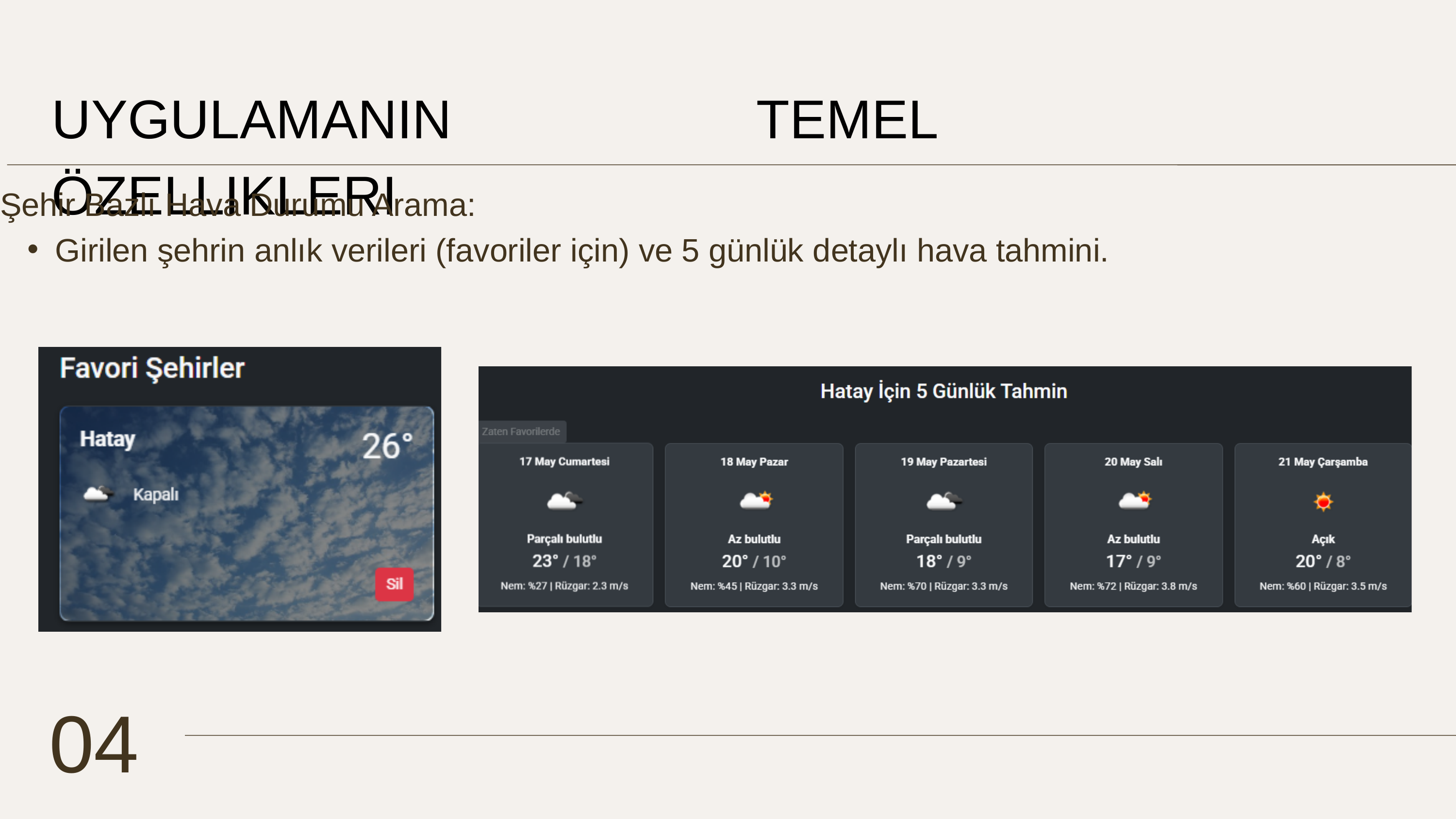

UYGULAMANIN TEMEL ÖZELLIKLERI

Şehir Bazlı Hava Durumu Arama:
Girilen şehrin anlık verileri (favoriler için) ve 5 günlük detaylı hava tahmini.

04